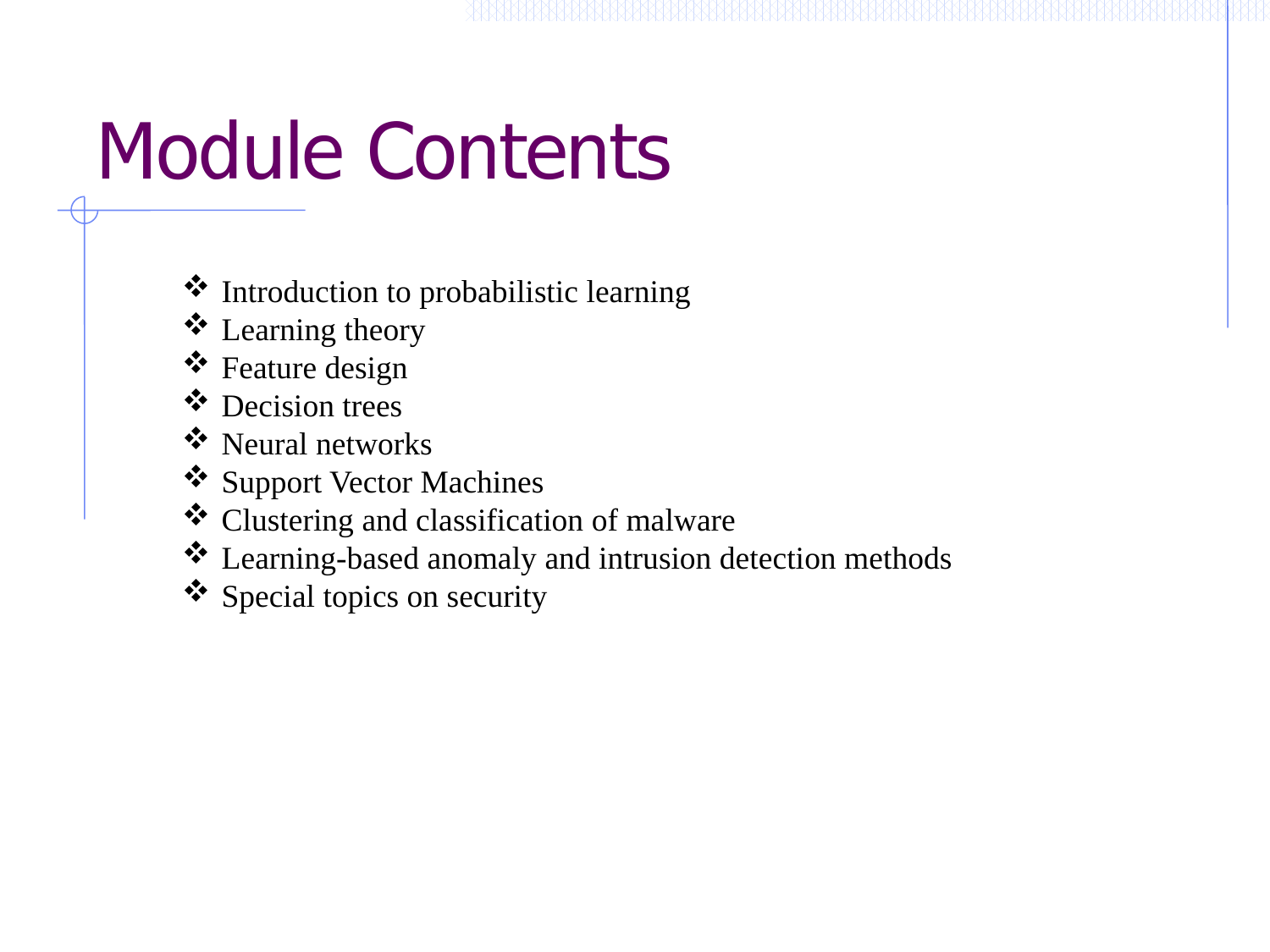

# Module Contents
Introduction to probabilistic learning
Learning theory
Feature design
Decision trees
Neural networks
Support Vector Machines
Clustering and classification of malware
Learning-based anomaly and intrusion detection methods
Special topics on security